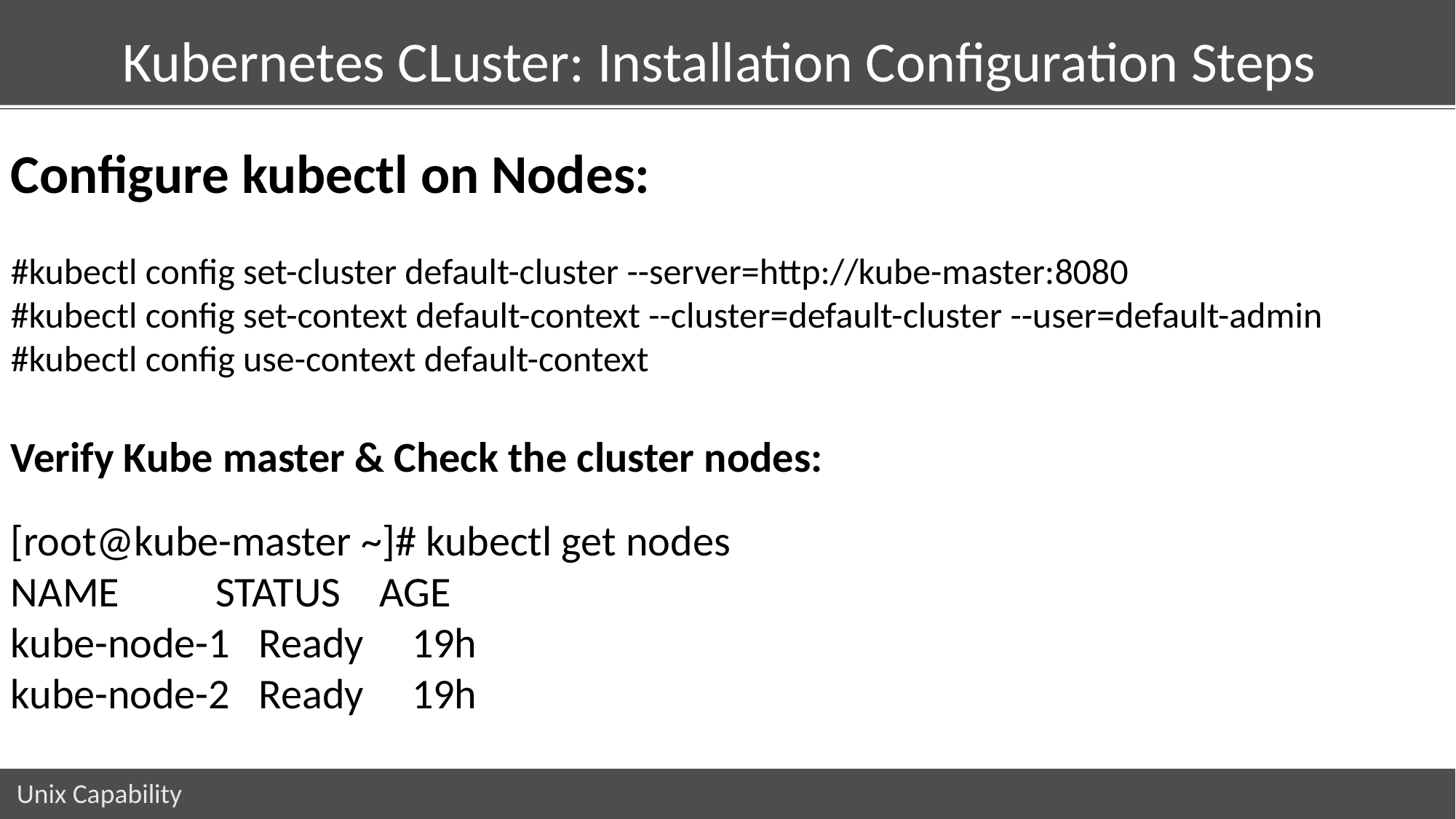

# Kubernetes CLuster: Installation Configuration Steps
Configure kubectl on Nodes:

#kubectl config set-cluster default-cluster --server=http://kube-master:8080
#kubectl config set-context default-context --cluster=default-cluster --user=default-admin
#kubectl config use-context default-context

Verify Kube master & Check the cluster nodes:

[root@kube-master ~]# kubectl get nodes
NAME          STATUS    AGE
kube-node-1   Ready     19h
kube-node-2   Ready     19h